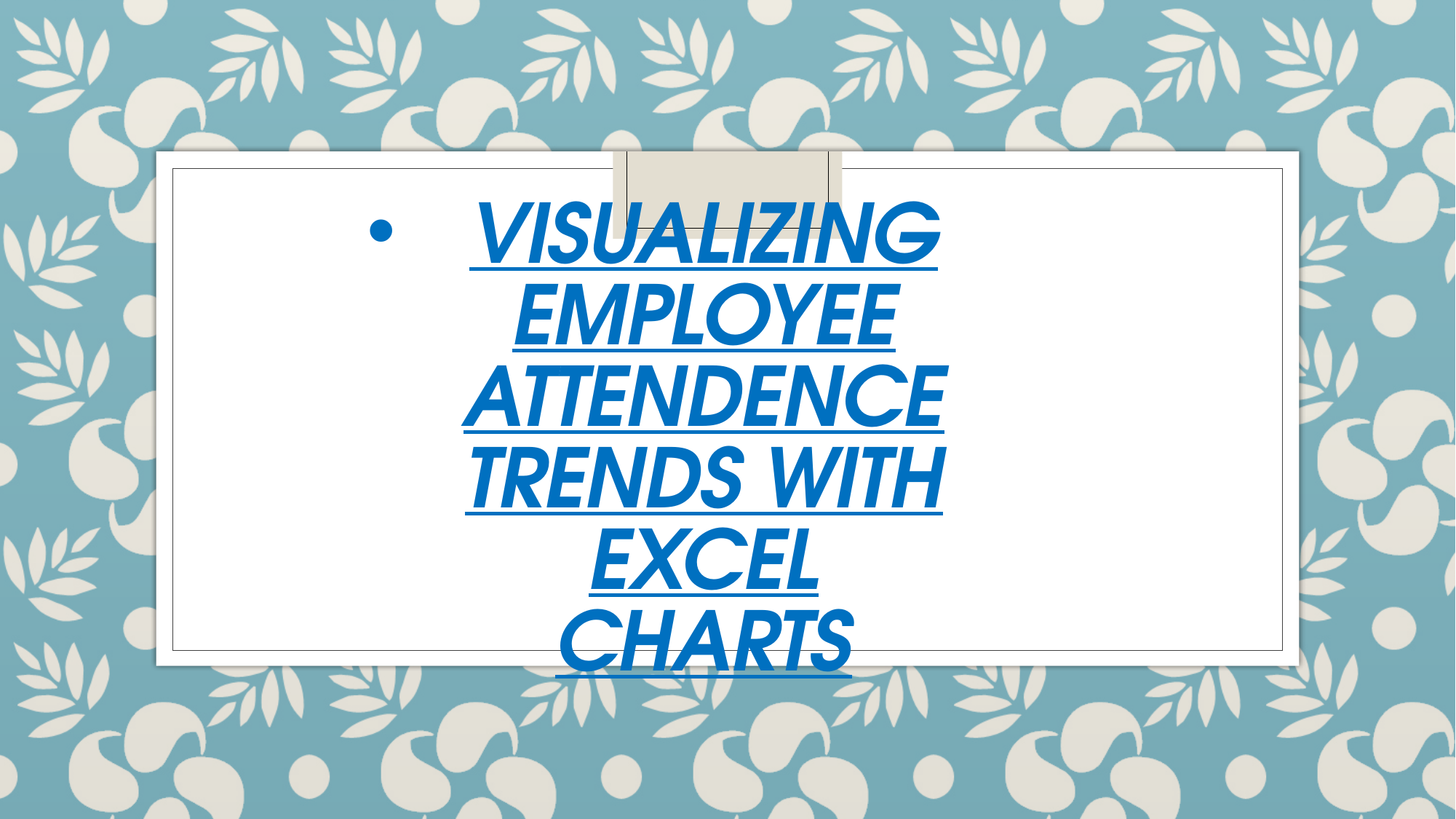

# Visualizing employee attendence trends with excel charts